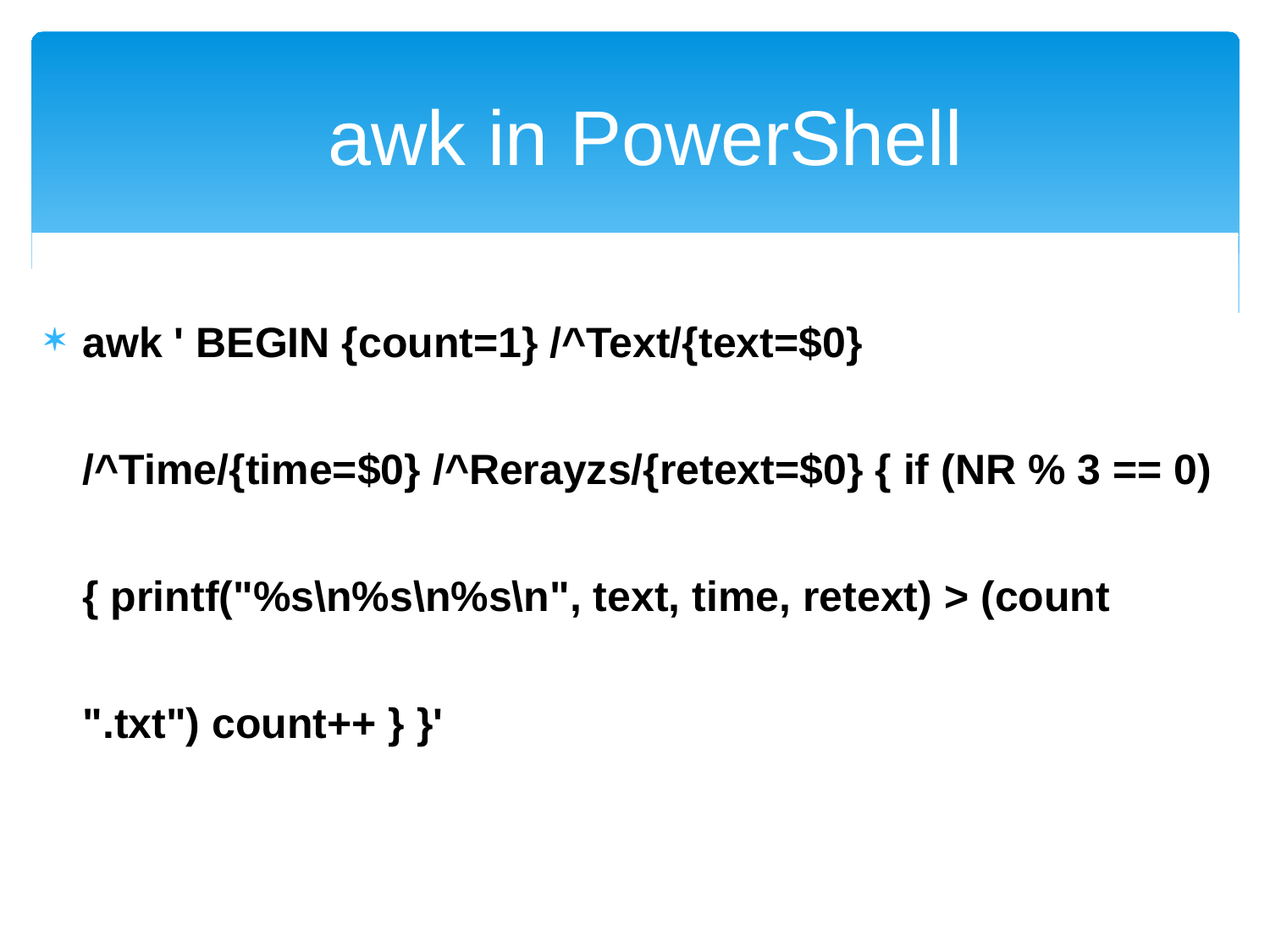

# awk in PowerShell
awk ' BEGIN {count=1} /^Text/{text=$0} /^Time/{time=$0} /^Rerayzs/{retext=$0} { if (NR % 3 == 0) { printf("%s\n%s\n%s\n", text, time, retext) > (count ".txt") count++ } }'